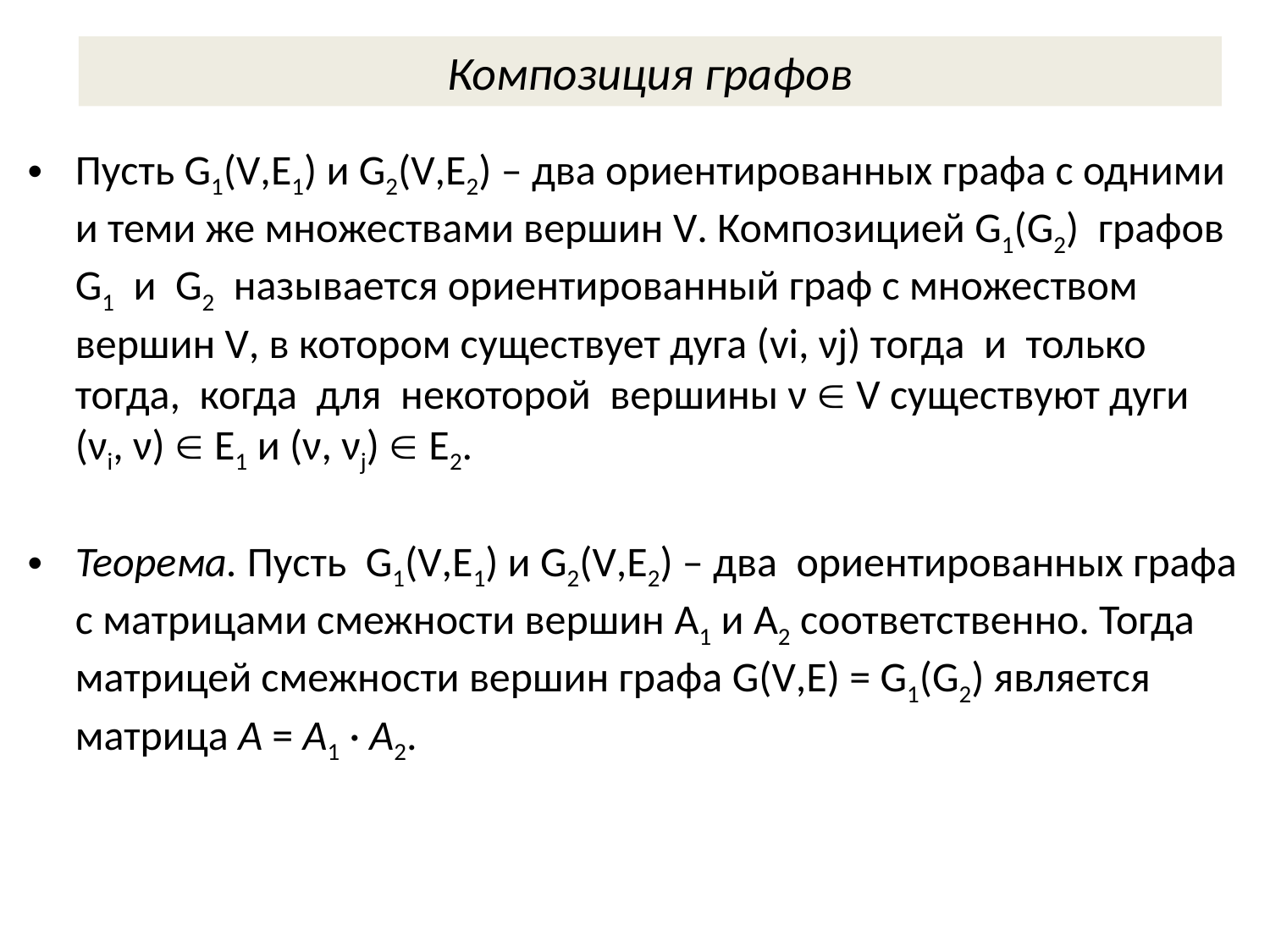

# Композиция графов
Пусть G1(V,E1) и G2(V,E2) – два ориентированных графа с одними и теми же множествами вершин V. Композицией G1(G2)  графов  G1  и  G2  называется ориентированный граф с множеством вершин V, в котором существует дуга (vi, νj) тогда  и  только  тогда,  когда  для  некоторой  вершины ν ∈ V существуют дуги (νi, ν) ∈ E1 и (ν, νj) ∈ E2.
Теорема. Пусть  G1(V,E1) и G2(V,E2) – два  ориентированных графа с матрицами смежности вершин A1 и A2 соответственно. Тогда матрицей смежности вершин графа G(V,E) = G1(G2) является матрица A = A1 · A2.